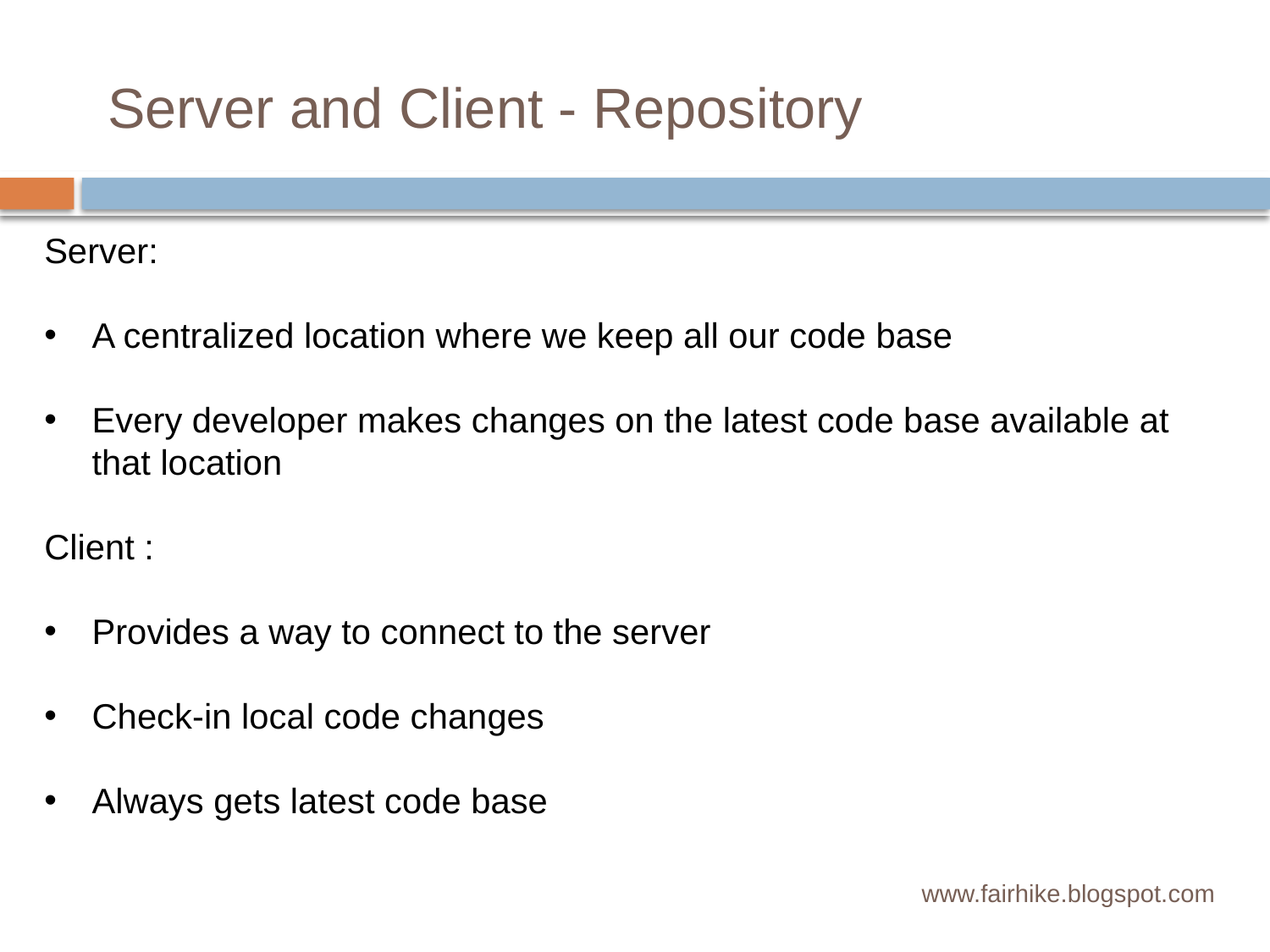

# Server and Client - Repository
Server:

A centralized location where we keep all our code base

Every developer makes changes on the latest code base available at that location

Client :

Provides a way to connect to the server

Check-in local code changes

Always gets latest code base
www.fairhike.blogspot.com